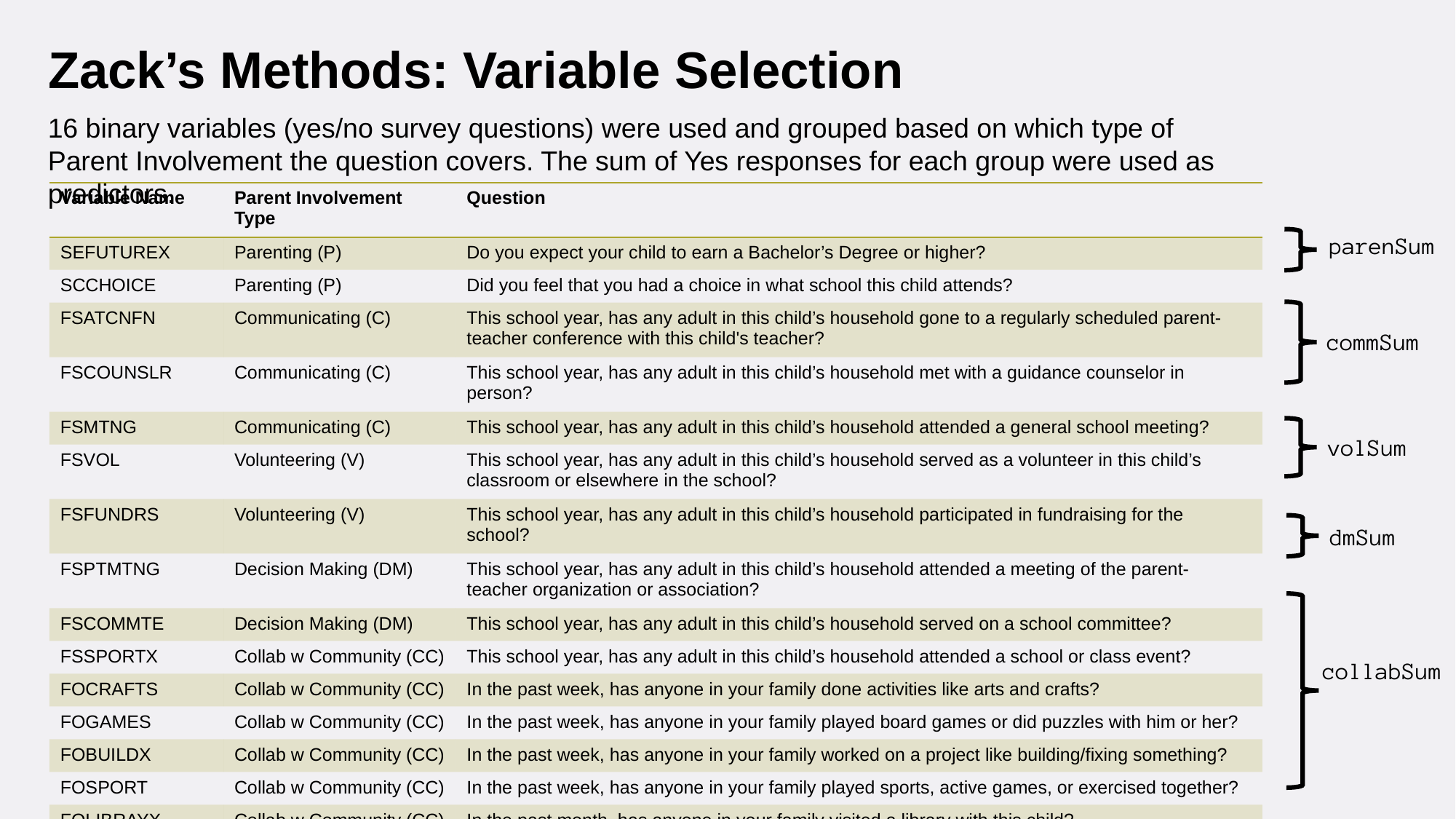

Zack’s Methods: Variable Selection
16 binary variables (yes/no survey questions) were used and grouped based on which type of Parent Involvement the question covers. The sum of Yes responses for each group were used as predictors.
| Variable Name | Parent Involvement Type | Question |
| --- | --- | --- |
| SEFUTUREX | Parenting (P) | Do you expect your child to earn a Bachelor’s Degree or higher? |
| SCCHOICE | Parenting (P) | Did you feel that you had a choice in what school this child attends? |
| FSATCNFN | Communicating (C) | This school year, has any adult in this child’s household gone to a regularly scheduled parent-teacher conference with this child's teacher? |
| FSCOUNSLR | Communicating (C) | This school year, has any adult in this child’s household met with a guidance counselor in person? |
| FSMTNG | Communicating (C) | This school year, has any adult in this child’s household attended a general school meeting? |
| FSVOL | Volunteering (V) | This school year, has any adult in this child’s household served as a volunteer in this child’s classroom or elsewhere in the school? |
| FSFUNDRS | Volunteering (V) | This school year, has any adult in this child’s household participated in fundraising for the school? |
| FSPTMTNG | Decision Making (DM) | This school year, has any adult in this child’s household attended a meeting of the parent-teacher organization or association? |
| FSCOMMTE | Decision Making (DM) | This school year, has any adult in this child’s household served on a school committee? |
| FSSPORTX | Collab w Community (CC) | This school year, has any adult in this child’s household attended a school or class event? |
| FOCRAFTS | Collab w Community (CC) | In the past week, has anyone in your family done activities like arts and crafts? |
| FOGAMES | Collab w Community (CC) | In the past week, has anyone in your family played board games or did puzzles with him or her? |
| FOBUILDX | Collab w Community (CC) | In the past week, has anyone in your family worked on a project like building/fixing something? |
| FOSPORT | Collab w Community (CC) | In the past week, has anyone in your family played sports, active games, or exercised together? |
| FOLIBRAYX | Collab w Community (CC) | In the past month, has anyone in your family visited a library with this child? |
| FOBOOKSTX | Collab w Community (CC) | In the past month, has anyone in your family visited a bookstore with this child? |
parenSum

commSum

volSum

dmSum

collabSum